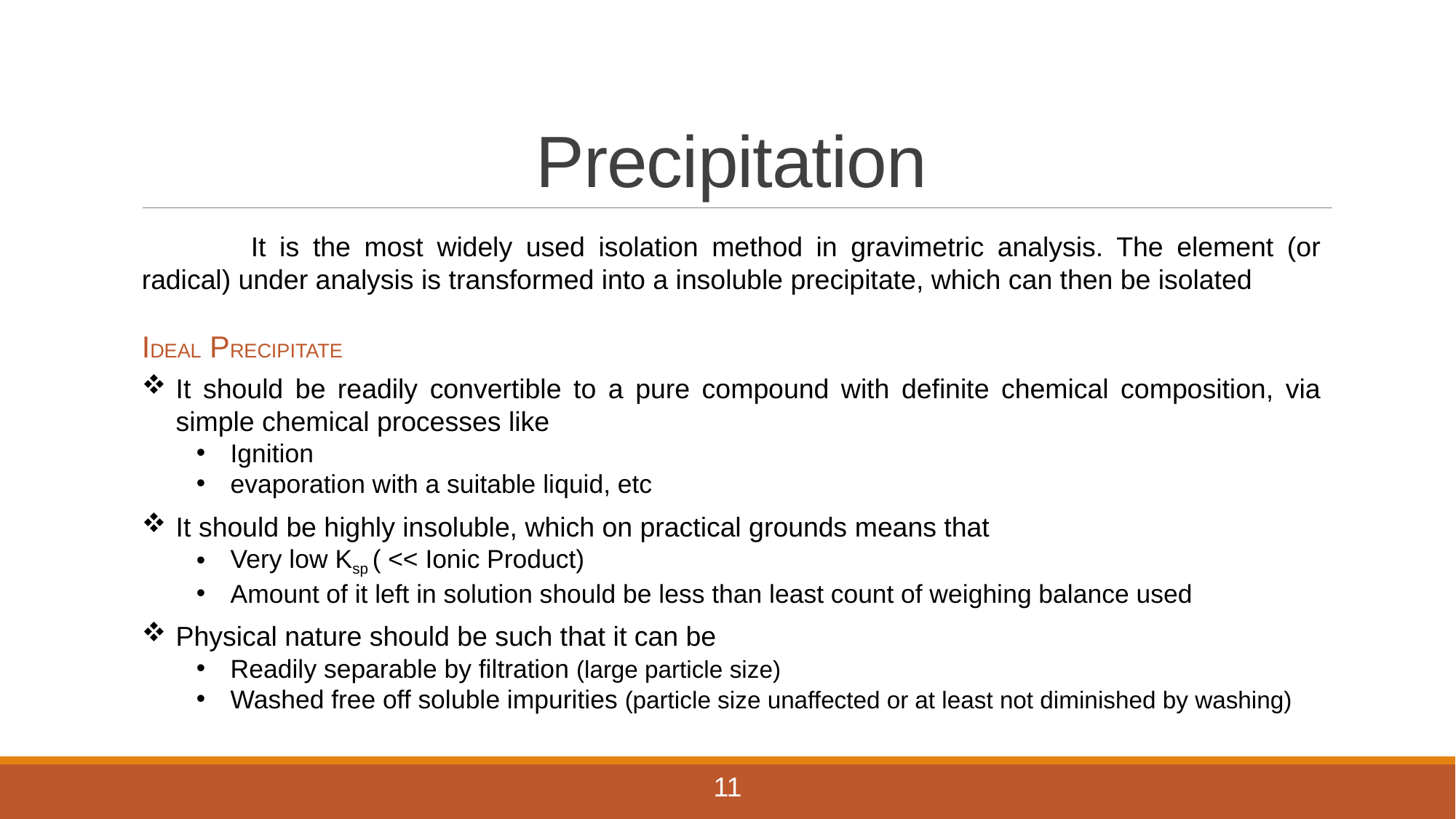

# Precipitation
	It is the most widely used isolation method in gravimetric analysis. The element (or radical) under analysis is transformed into a insoluble precipitate, which can then be isolated

IDEAL PRECIPITATE

It should be readily convertible to a pure compound with definite chemical composition, via simple chemical processes like
Ignition
evaporation with a suitable liquid, etc

It should be highly insoluble, which on practical grounds means that
Very low Ksp ( << Ionic Product)
Amount of it left in solution should be less than least count of weighing balance used

Physical nature should be such that it can be
Readily separable by filtration (large particle size)
Washed free off soluble impurities (particle size unaffected or at least not diminished by washing)
11